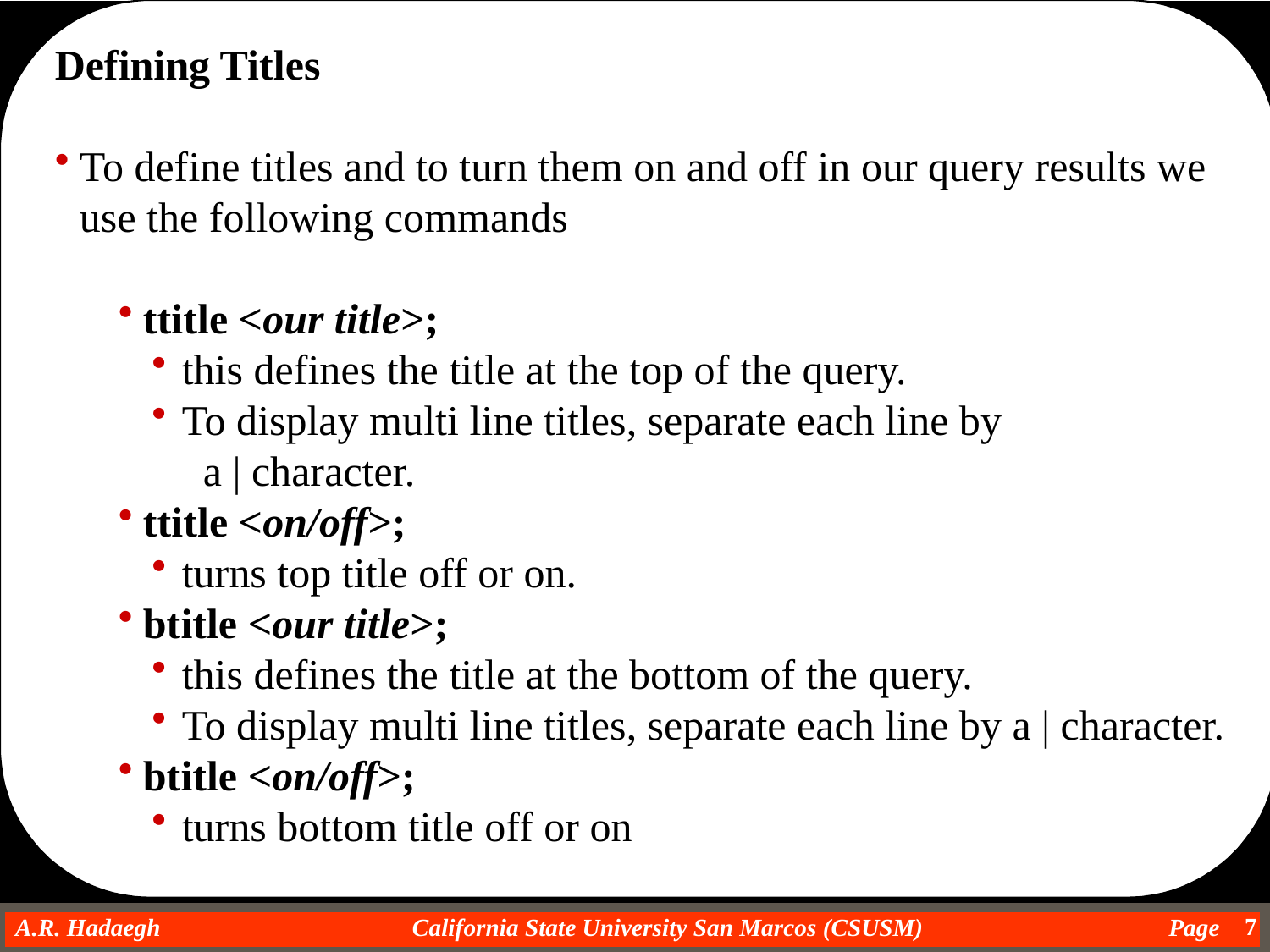

Defining Titles

To define titles and to turn them on and off in our query results we use the following commands

ttitle <our title>;
this defines the title at the top of the query.
To display multi line titles, separate each line by
  a | character.
ttitle <on/off>;
turns top title off or on.
btitle <our title>;
this defines the title at the bottom of the query.
To display multi line titles, separate each line by a | character.
btitle <on/off>;
turns bottom title off or on
7